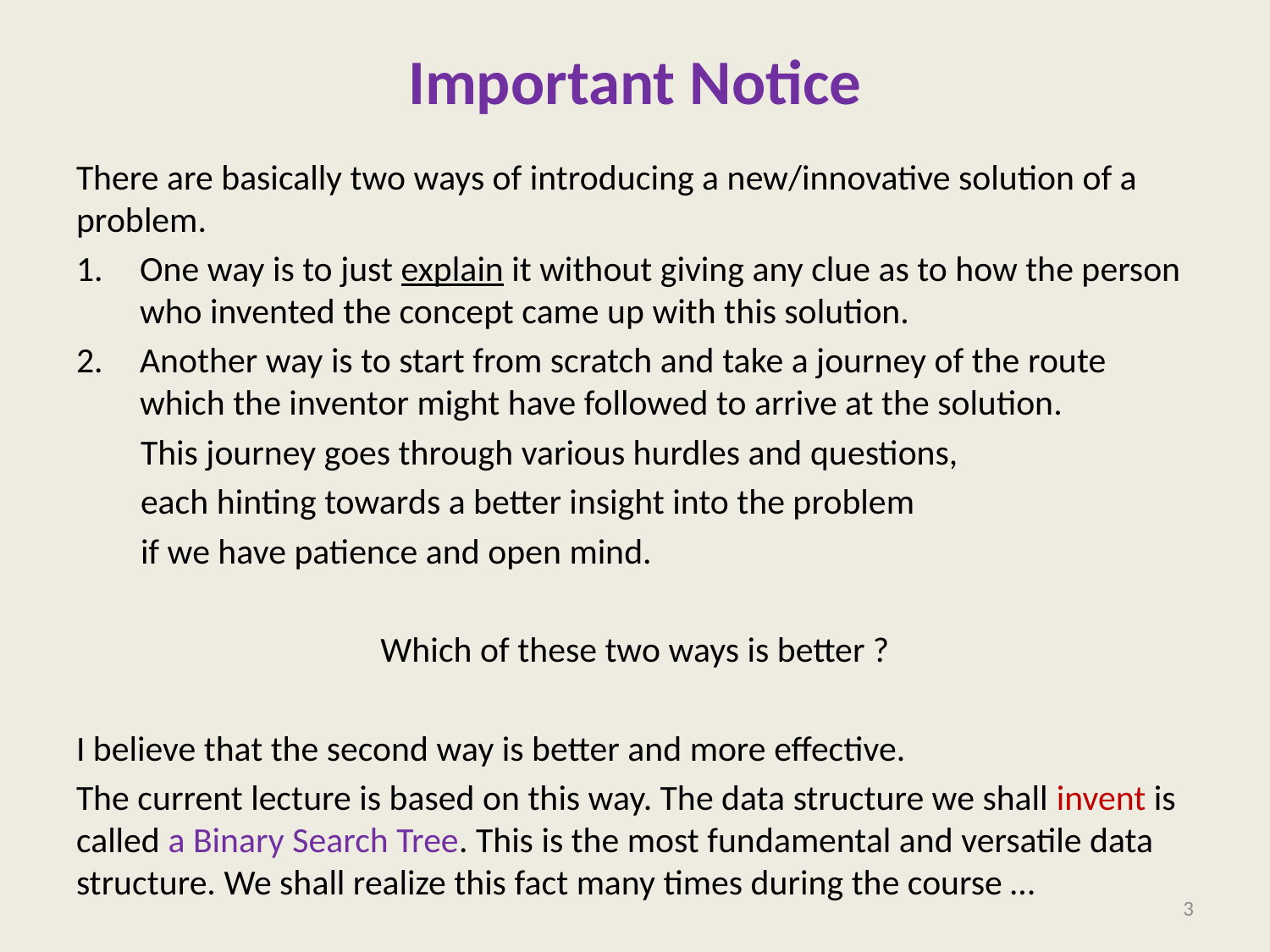

# Important Notice
There are basically two ways of introducing a new/innovative solution of a problem.
One way is to just explain it without giving any clue as to how the person who invented the concept came up with this solution.
Another way is to start from scratch and take a journey of the route which the inventor might have followed to arrive at the solution.
        This journey goes through various hurdles and questions,
        each hinting towards a better insight into the problem
        if we have patience and open mind.

Which of these two ways is better ?

I believe that the second way is better and more effective.
The current lecture is based on this way. The data structure we shall invent is called a Binary Search Tree. This is the most fundamental and versatile data structure. We shall realize this fact many times during the course …
3